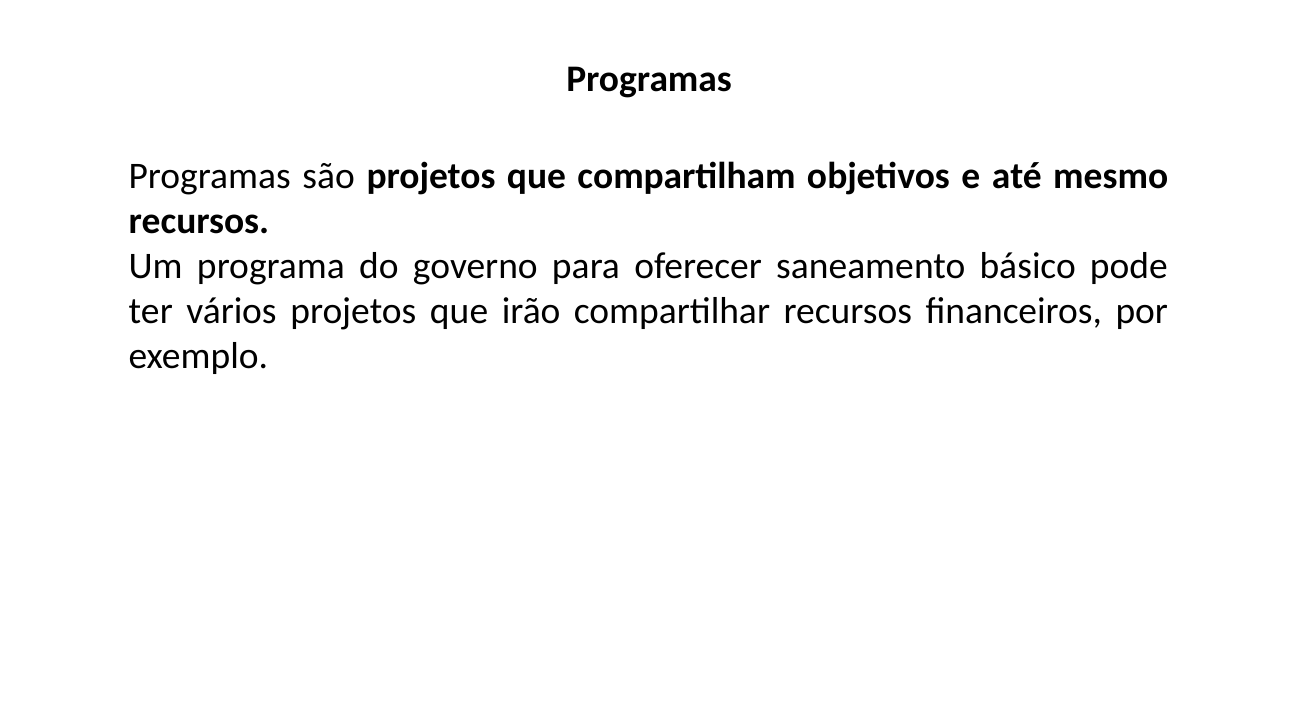

Programas
Programas são projetos que compartilham objetivos e até mesmo recursos.
Um programa do governo para oferecer saneamento básico pode ter vários projetos que irão compartilhar recursos financeiros, por exemplo.